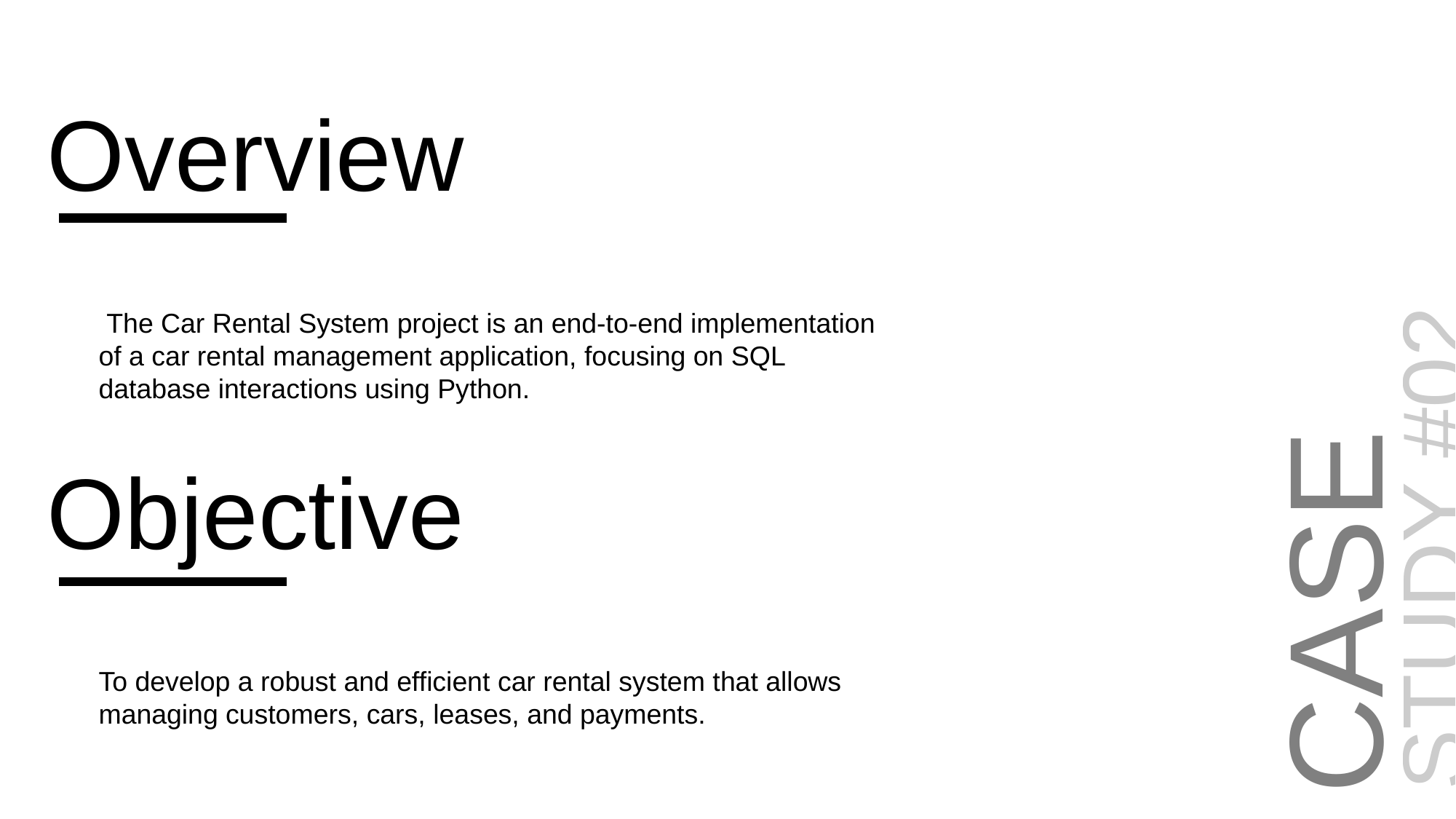

Overview
STUDY #02
CASE
 The Car Rental System project is an end-to-end implementation of a car rental management application, focusing on SQL database interactions using Python.
Objective
To develop a robust and efficient car rental system that allows managing customers, cars, leases, and payments.